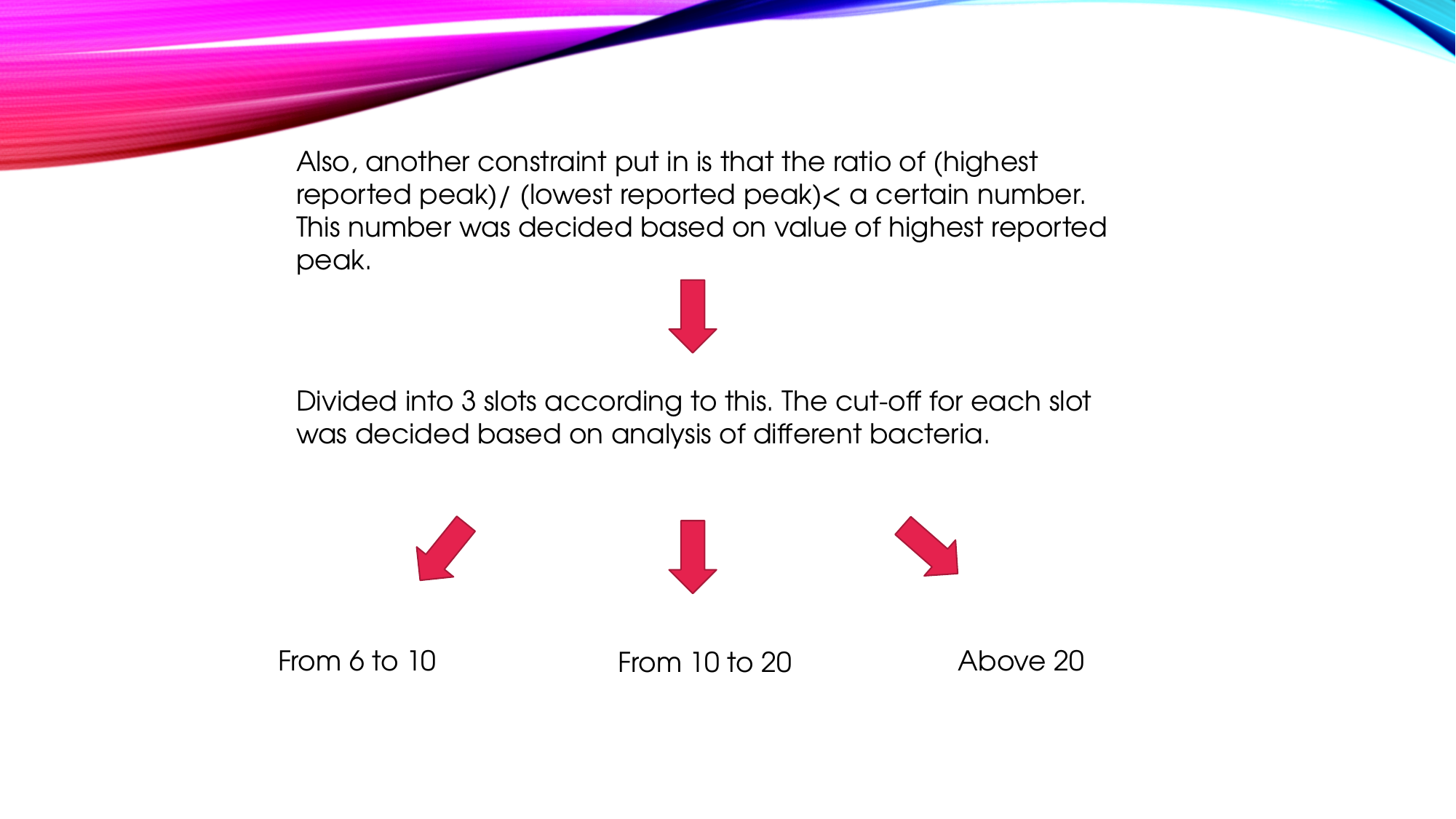

Also, another constraint put in is that the ratio of (highest reported peak)/ (lowest reported peak)< a certain number. This number was decided based on value of highest reported peak.

Divided into 3 slots according to this. The cut-off for each slot was decided based on analysis of different bacteria.

From 6 to 10
Above 20
From 10 to 20